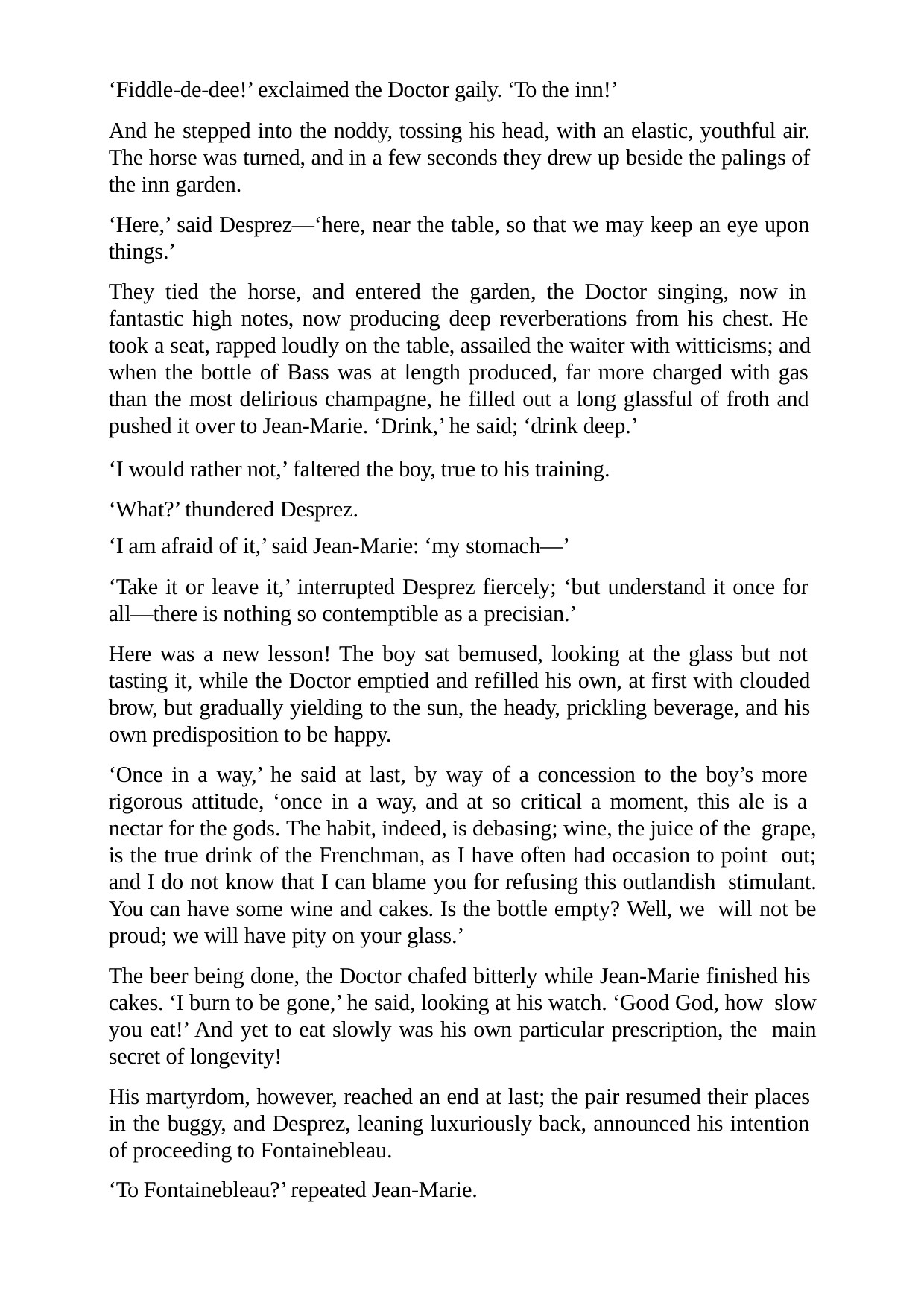

‘Fiddle-de-dee!’ exclaimed the Doctor gaily. ‘To the inn!’
And he stepped into the noddy, tossing his head, with an elastic, youthful air.  The horse was turned, and in a few seconds they drew up beside the palings of  the inn garden.
‘Here,’ said Desprez—‘here, near the table, so that we may keep an eye upon  things.’
They tied the horse, and entered the garden, the Doctor singing, now in  fantastic high notes, now producing deep reverberations from his chest. He  took a seat, rapped loudly on the table, assailed the waiter with witticisms; and  when the bottle of Bass was at length produced, far more charged with gas  than the most delirious champagne, he filled out a long glassful of froth and  pushed it over to Jean-Marie. ‘Drink,’ he said; ‘drink deep.’
‘I would rather not,’ faltered the boy, true to his training.  ‘What?’ thundered Desprez.
‘I am afraid of it,’ said Jean-Marie: ‘my stomach—’
‘Take it or leave it,’ interrupted Desprez fiercely; ‘but understand it once for  all—there is nothing so contemptible as a precisian.’
Here was a new lesson! The boy sat bemused, looking at the glass but not  tasting it, while the Doctor emptied and refilled his own, at first with clouded  brow, but gradually yielding to the sun, the heady, prickling beverage, and his  own predisposition to be happy.
‘Once in a way,’ he said at last, by way of a concession to the boy’s more  rigorous attitude, ‘once in a way, and at so critical a moment, this ale is a  nectar for the gods. The habit, indeed, is debasing; wine, the juice of the  grape, is the true drink of the Frenchman, as I have often had occasion to point  out; and I do not know that I can blame you for refusing this outlandish  stimulant. You can have some wine and cakes. Is the bottle empty? Well, we  will not be proud; we will have pity on your glass.’
The beer being done, the Doctor chafed bitterly while Jean-Marie finished his  cakes. ‘I burn to be gone,’ he said, looking at his watch. ‘Good God, how  slow you eat!’ And yet to eat slowly was his own particular prescription, the  main secret of longevity!
His martyrdom, however, reached an end at last; the pair resumed their places  in the buggy, and Desprez, leaning luxuriously back, announced his intention  of proceeding to Fontainebleau.
‘To Fontainebleau?’ repeated Jean-Marie.